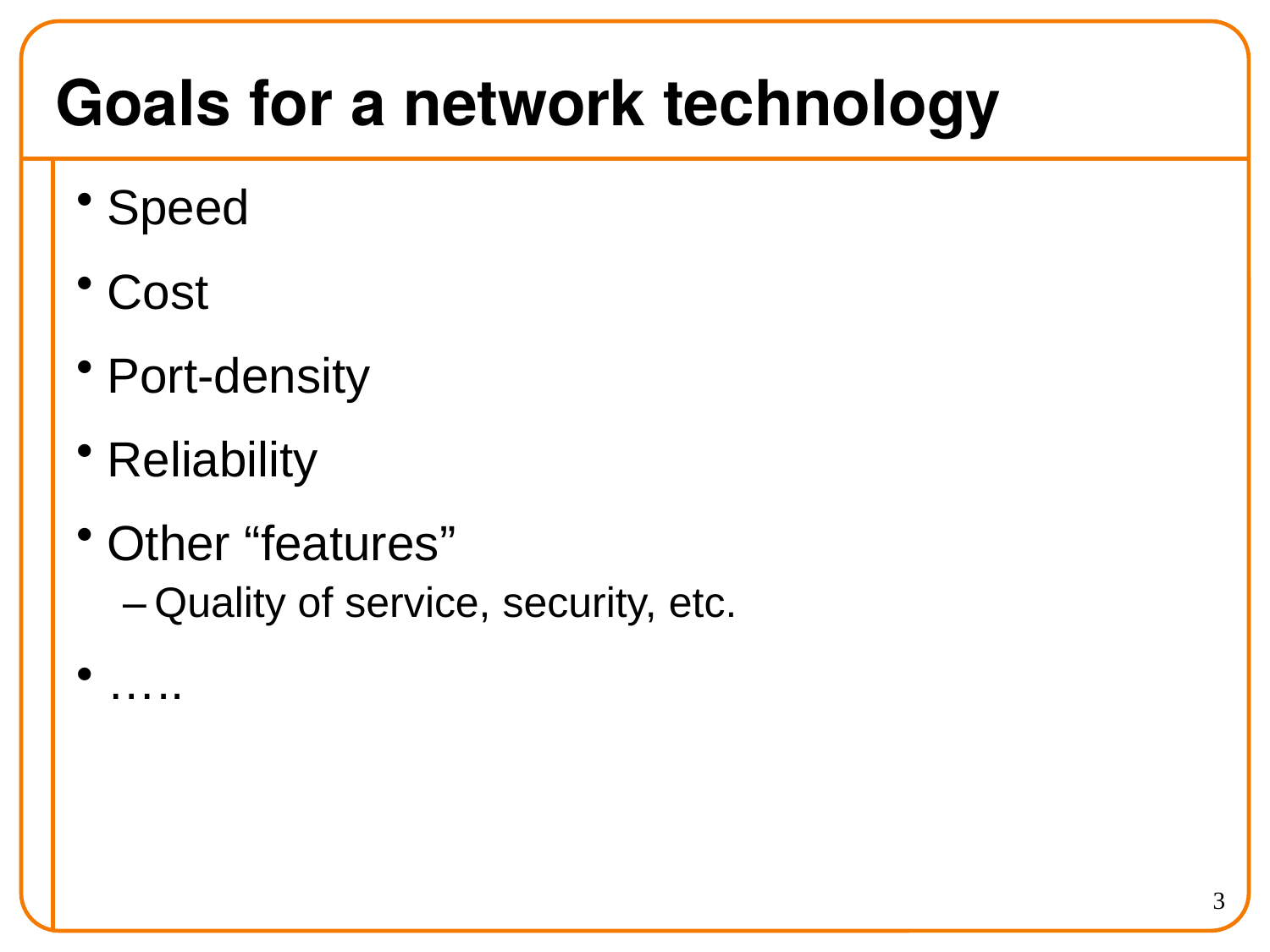

# Goals for a network technology
Speed
Cost
Port-density
Reliability
Other “features”
Quality of service, security, etc.
…..

3